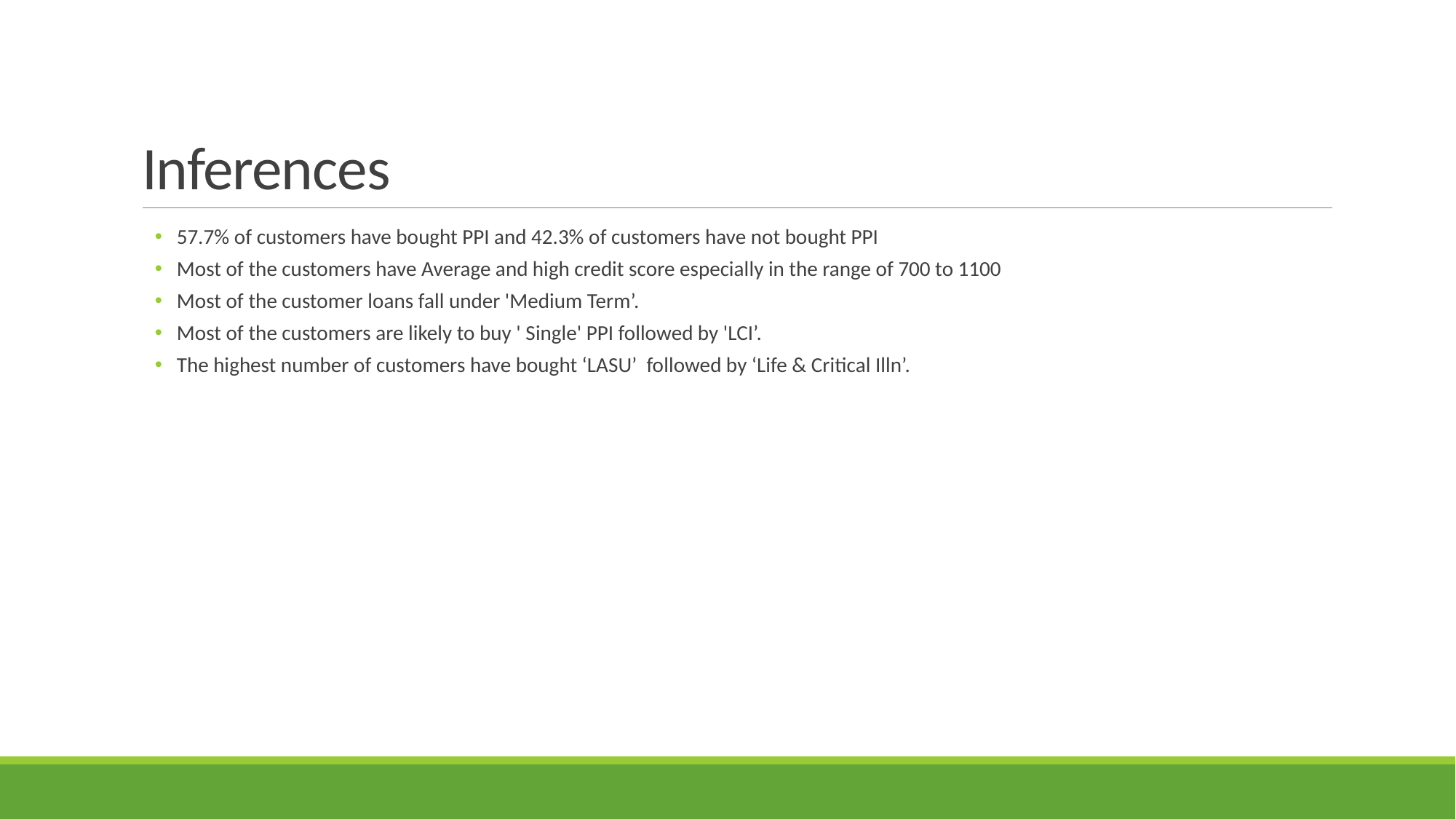

# Inferences
57.7% of customers have bought PPI and 42.3% of customers have not bought PPI
Most of the customers have Average and high credit score especially in the range of 700 to 1100
Most of the customer loans fall under 'Medium Term’.
Most of the customers are likely to buy ' Single' PPI followed by 'LCI’.
The highest number of customers have bought ‘LASU’  followed by ‘Life & Critical Illn’.